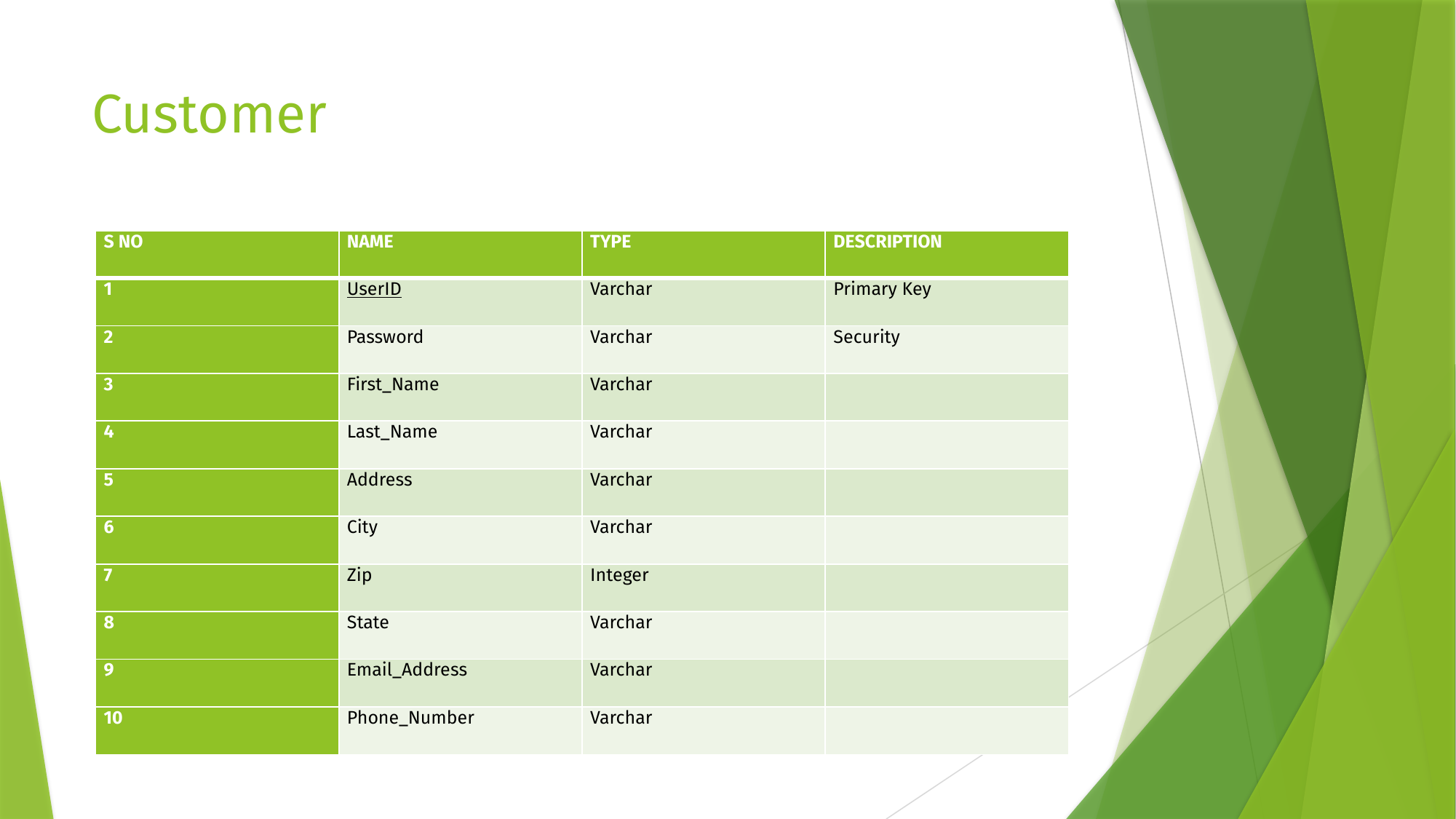

# Customer
| S NO | NAME | TYPE | DESCRIPTION |
| --- | --- | --- | --- |
| 1 | UserID | Varchar | Primary Key |
| 2 | Password | Varchar | Security |
| 3 | First\_Name | Varchar |  |
| 4 | Last\_Name | Varchar |  |
| 5 | Address | Varchar |  |
| 6 | City | Varchar |  |
| 7 | Zip | Integer |  |
| 8 | State | Varchar |  |
| 9 | Email\_Address | Varchar |  |
| 10 | Phone\_Number | Varchar |  |